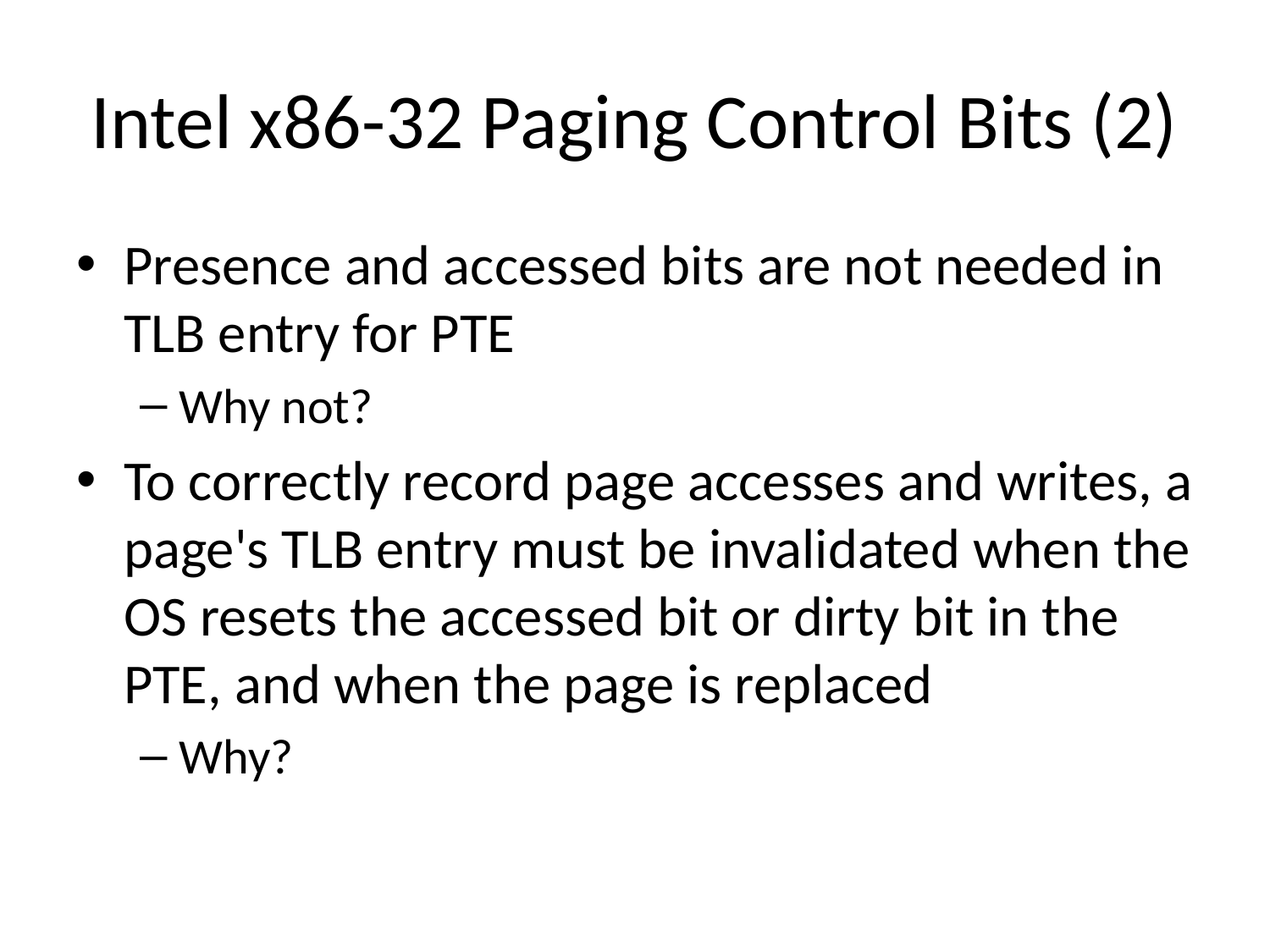

# Intel x86-32 Paging Control Bits (2)
Presence and accessed bits are not needed in TLB entry for PTE
Why not?
To correctly record page accesses and writes, a page's TLB entry must be invalidated when the OS resets the accessed bit or dirty bit in the PTE, and when the page is replaced
Why?